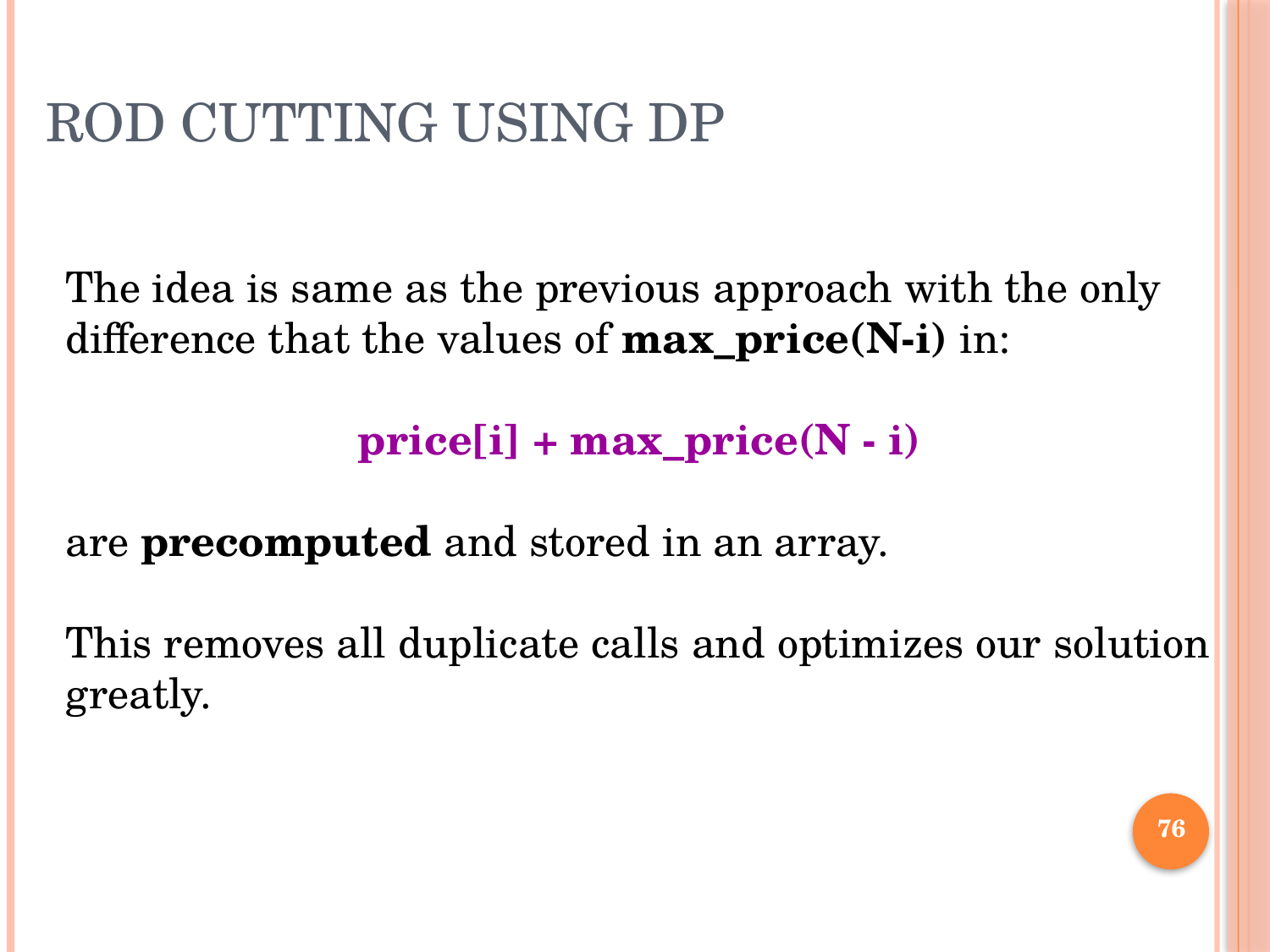

Rod Cutting Using DP
The idea is same as the previous approach with the only difference that the values of max_price(N-i) in:

price[i] + max_price(N - i)

are precomputed and stored in an array.

This removes all duplicate calls and optimizes our solution greatly.
76